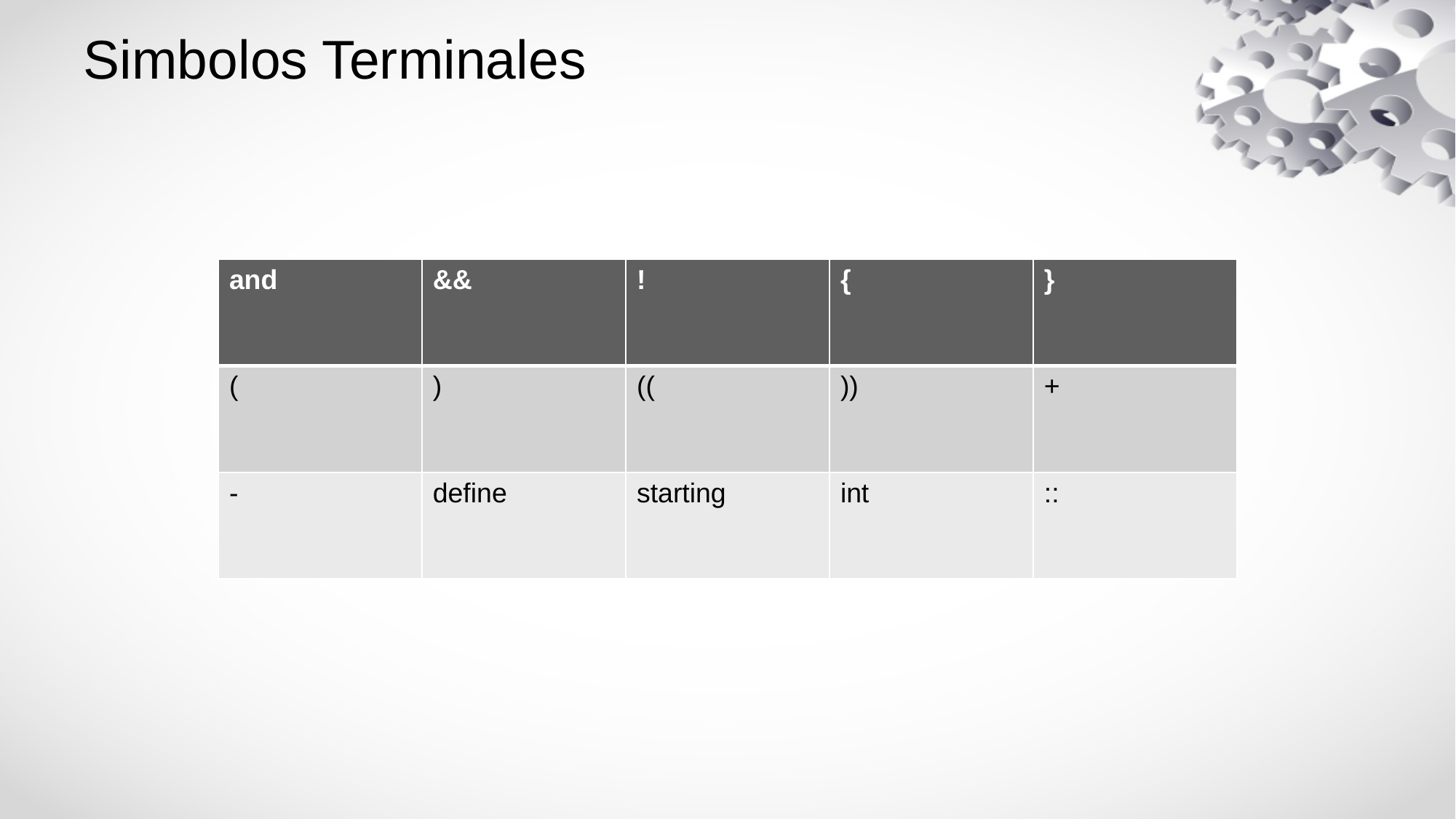

# Simbolos Terminales
| and | && | ! | { | } |
| --- | --- | --- | --- | --- |
| ( | ) | (( | )) | + |
| - | define | starting | int | :: |